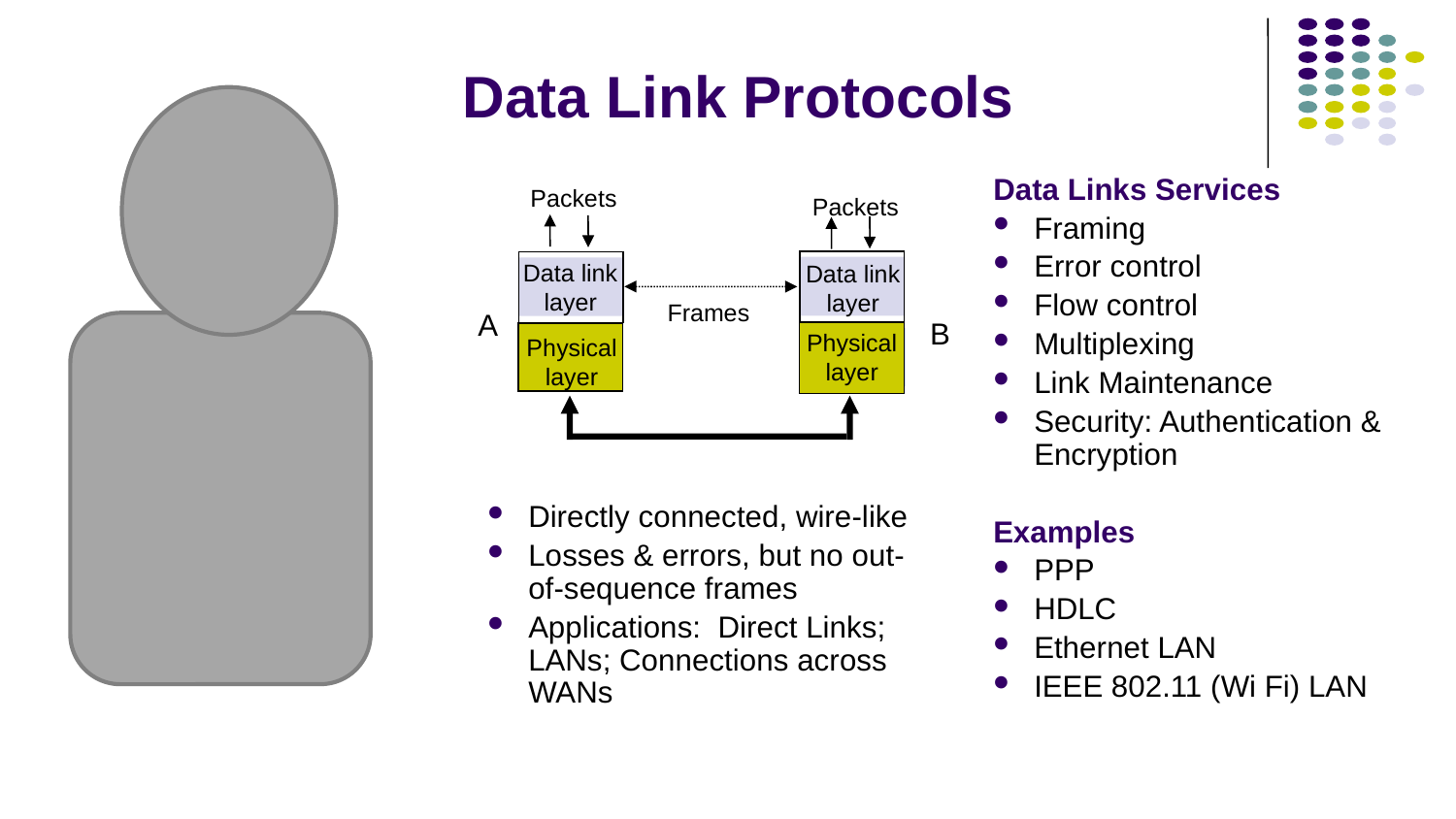

# Data Link Protocols

Data Links Services
Framing
Error control
Flow control
Multiplexing
Link Maintenance
Security: Authentication & Encryption

Examples
PPP
HDLC
Ethernet LAN
IEEE 802.11 (Wi Fi) LAN
Packets
Packets

Data link
layer
Data link
layer

Frames
A
B
Physical
layer

Physical
layer

Directly connected, wire-like
Losses & errors, but no out-of-sequence frames
Applications:  Direct Links; LANs; Connections across WANs